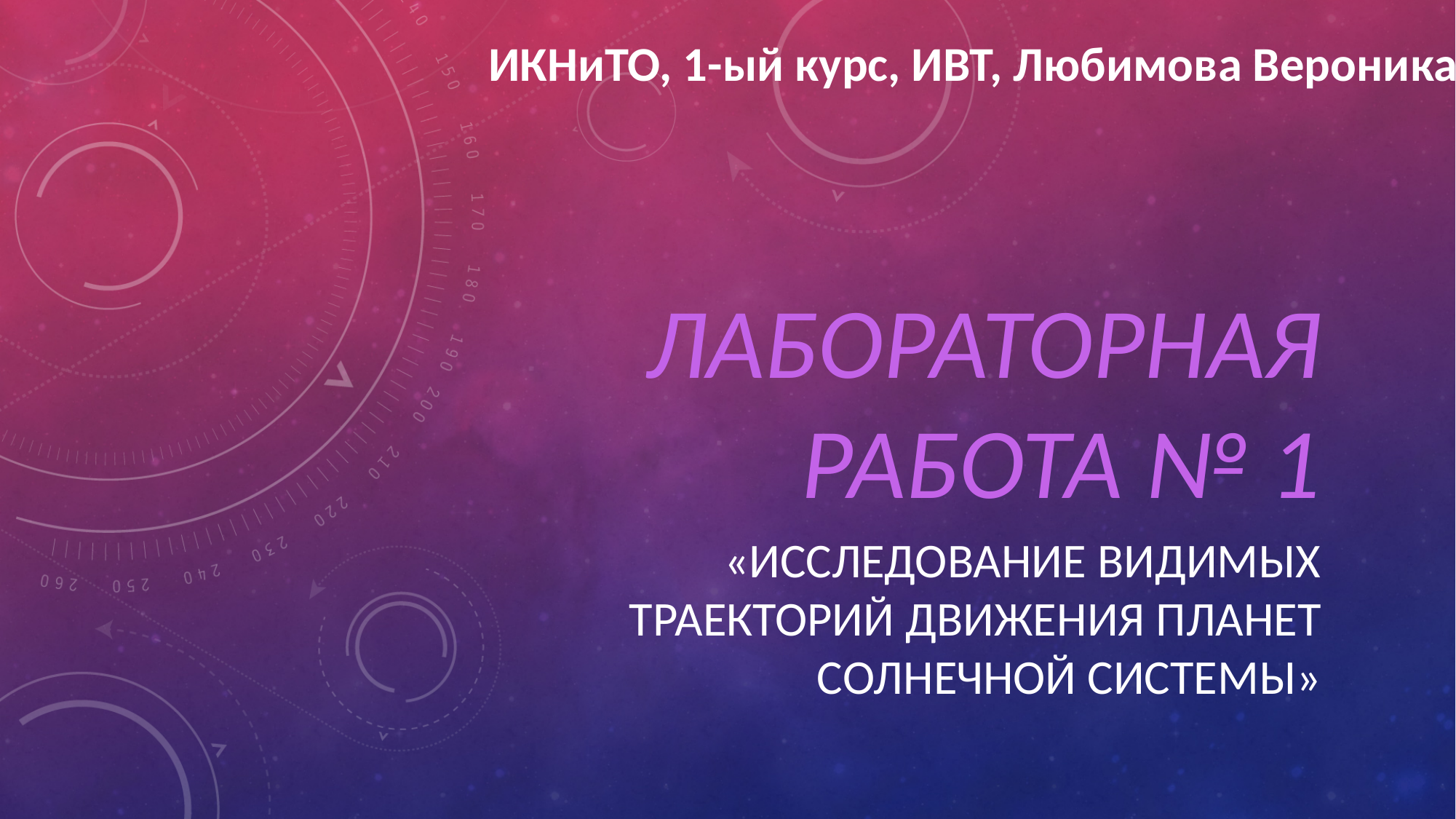

ИКНиТО, 1-ый курс, ИВТ, Любимова Вероника

# ЛАБОРАТОРНАЯ РАБОТА № 1
«ИССЛЕДОВАНИЕ ВИДИМЫХ ТРАЕКТОРИЙ ДВИЖЕНИЯ ПЛАНЕТ СОЛНЕЧНОЙ СИСТЕМЫ»